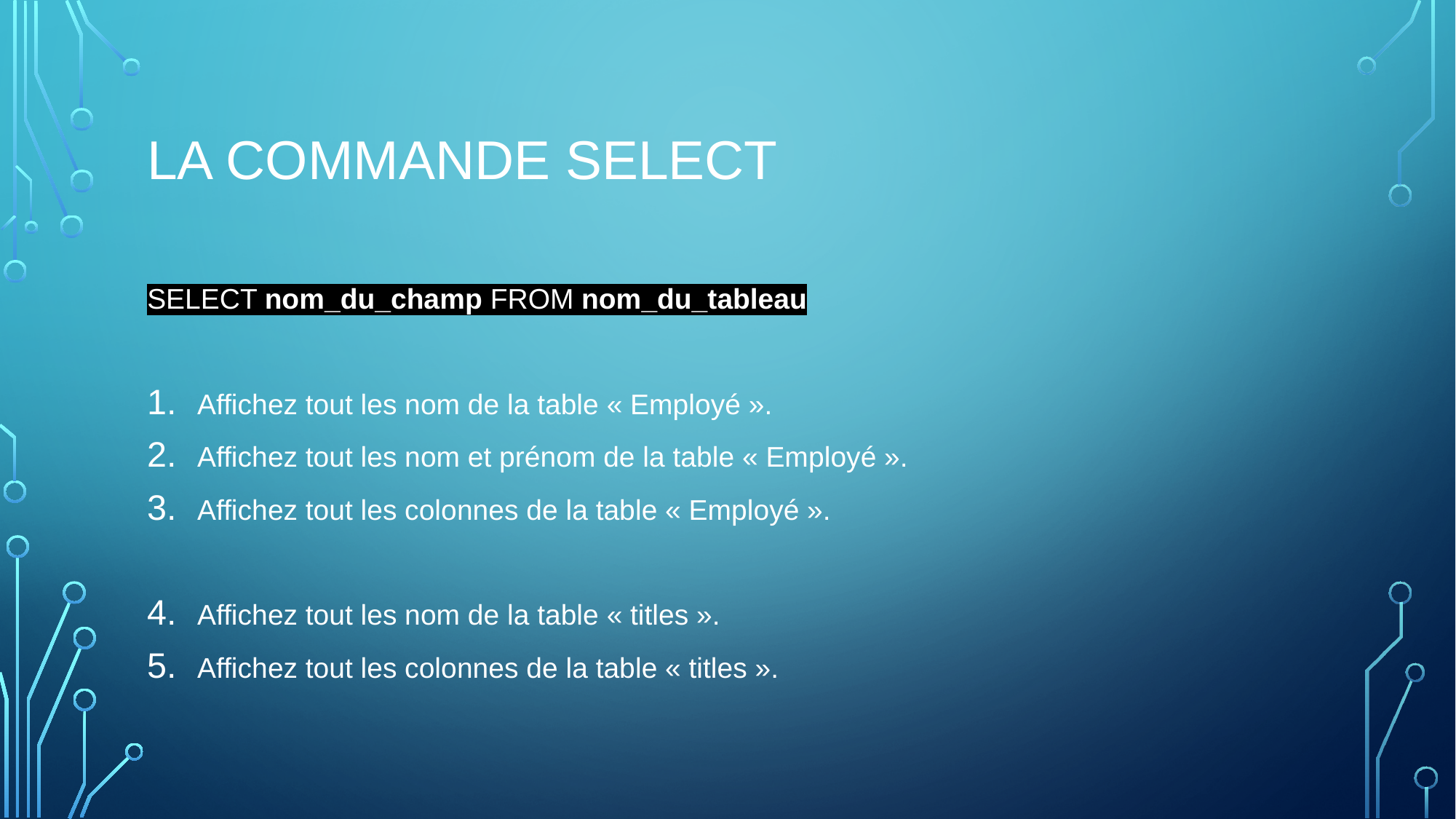

# La commande SELECT
SELECT nom_du_champ FROM nom_du_tableau

Affichez tout les nom de la table « Employé ».
Affichez tout les nom et prénom de la table « Employé ».
Affichez tout les colonnes de la table « Employé ».

Affichez tout les nom de la table « titles ».
Affichez tout les colonnes de la table « titles ».